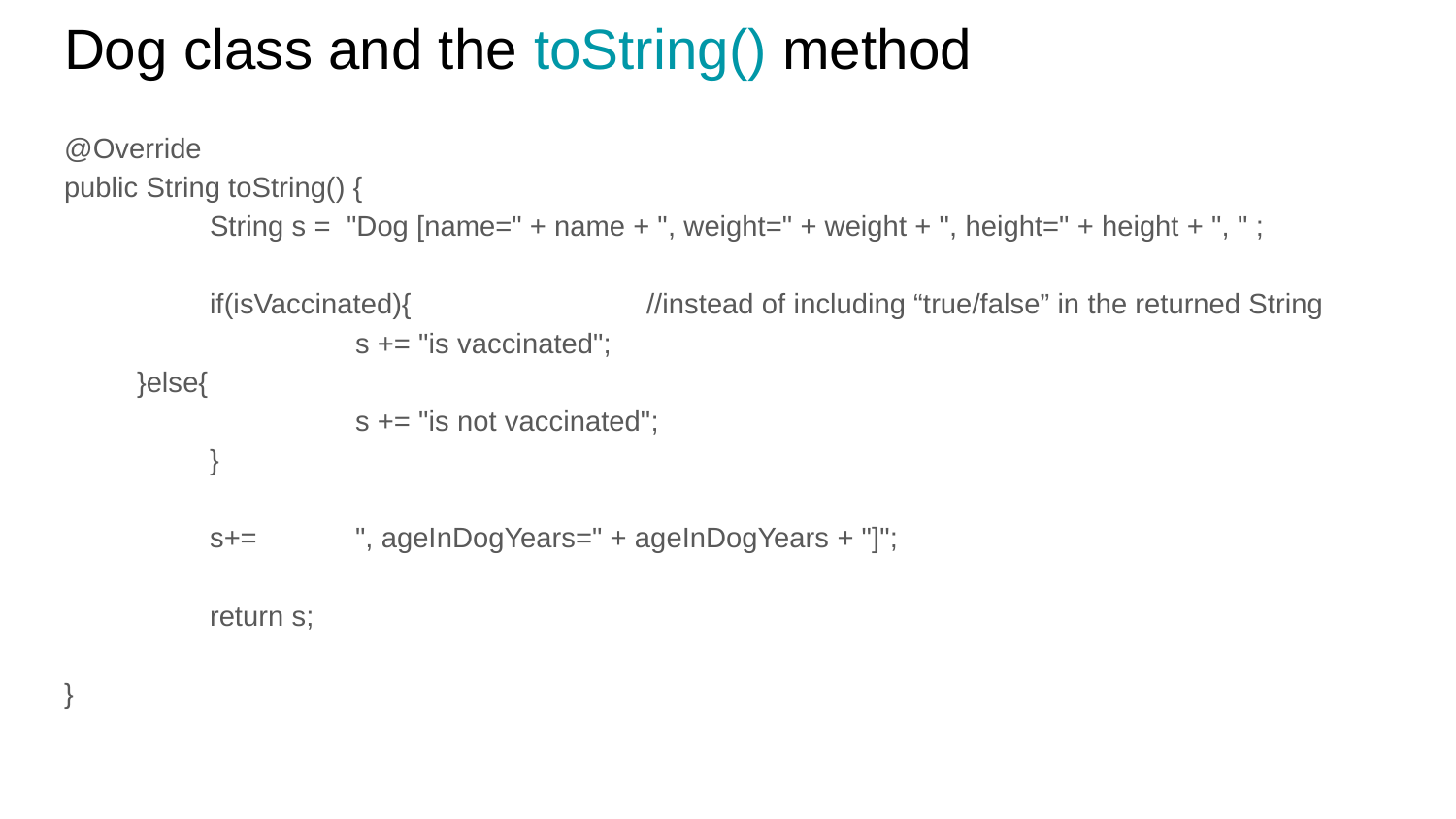

# Dog class and the toString() method
@Override
public String toString() {
	String s =  "Dog [name=" + name + ", weight=" + weight + ", height=" + height + ", " ;

	if(isVaccinated){		//instead of including “true/false” in the returned String
		s += "is vaccinated";
}else{
		s += "is not vaccinated";
	}

	s+=	", ageInDogYears=" + ageInDogYears + "]";

	return s;

}